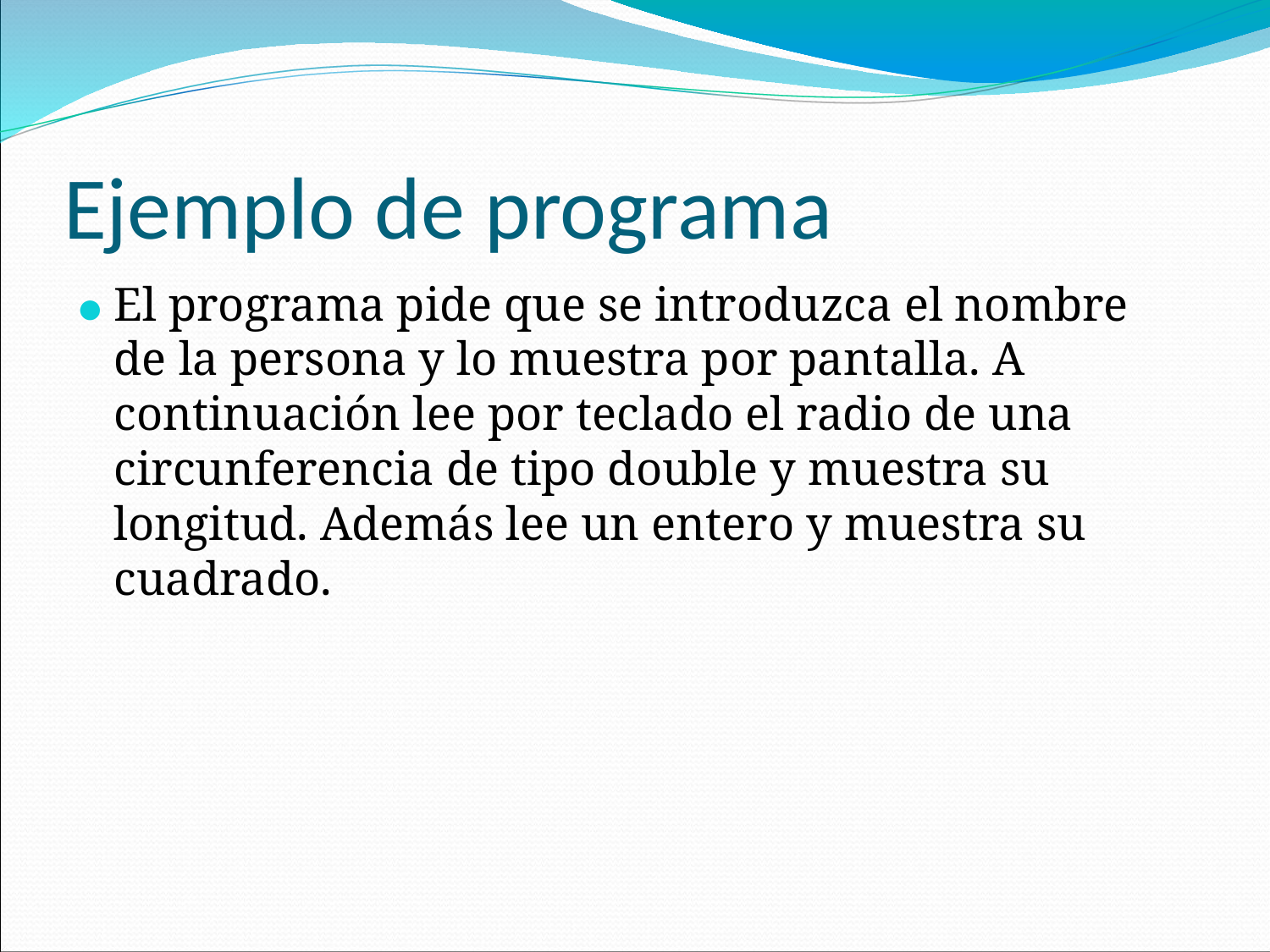

# Ejemplo de programa
El programa pide que se introduzca el nombre de la persona y lo muestra por pantalla. A continuación lee por teclado el radio de una circunferencia de tipo double y muestra su longitud. Además lee un entero y muestra su cuadrado.